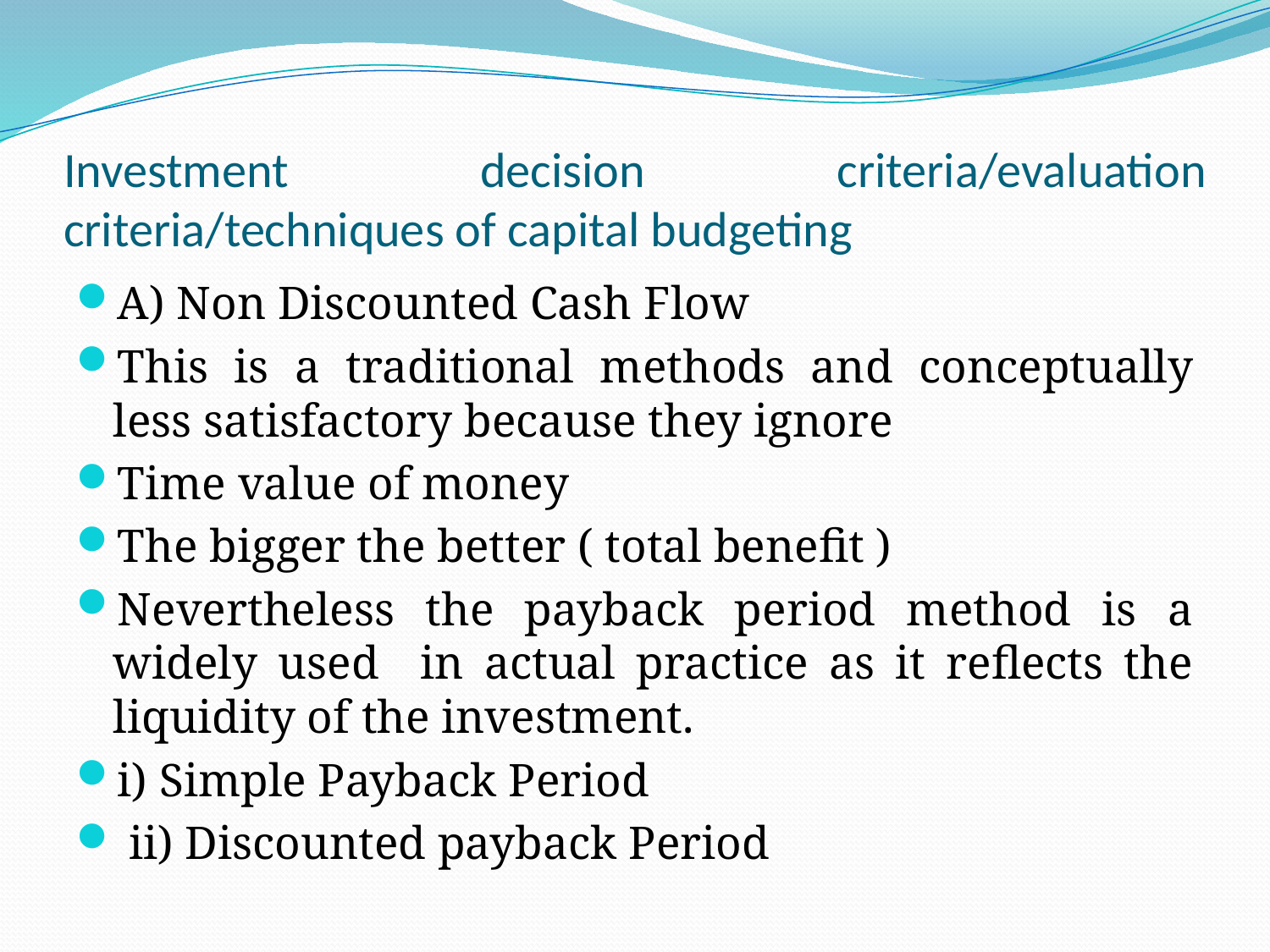

# Investment decision criteria/evaluation criteria/techniques of capital budgeting
A) Non Discounted Cash Flow
This is a traditional methods and conceptually less satisfactory because they ignore
Time value of money
The bigger the better ( total benefit )
Nevertheless the payback period method is a widely used  in actual practice as it reflects the liquidity of the investment.
i) Simple Payback Period
 ii) Discounted payback Period